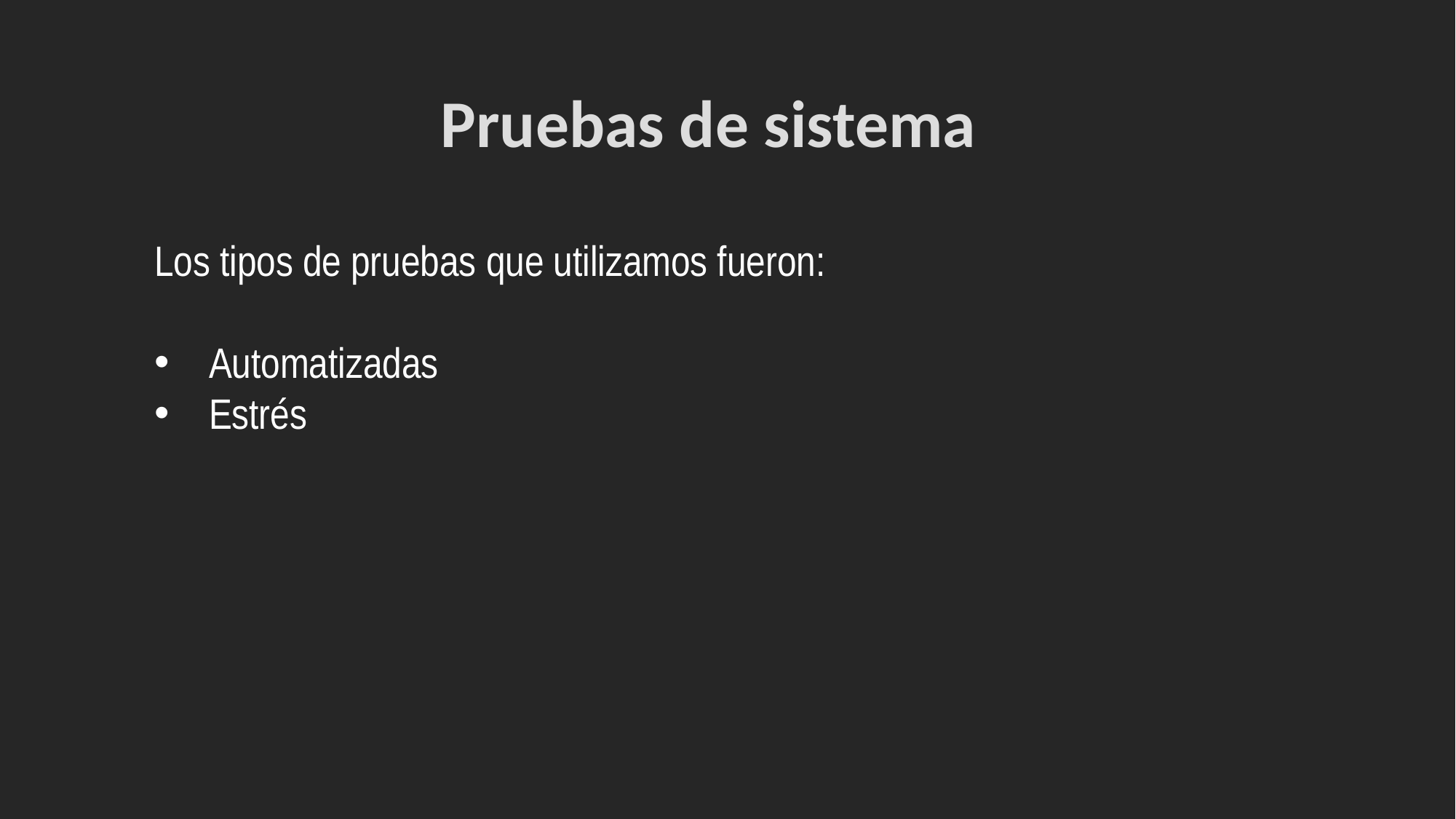

# Pruebas de sistema
Los tipos de pruebas que utilizamos fueron:

Automatizadas
Estrés